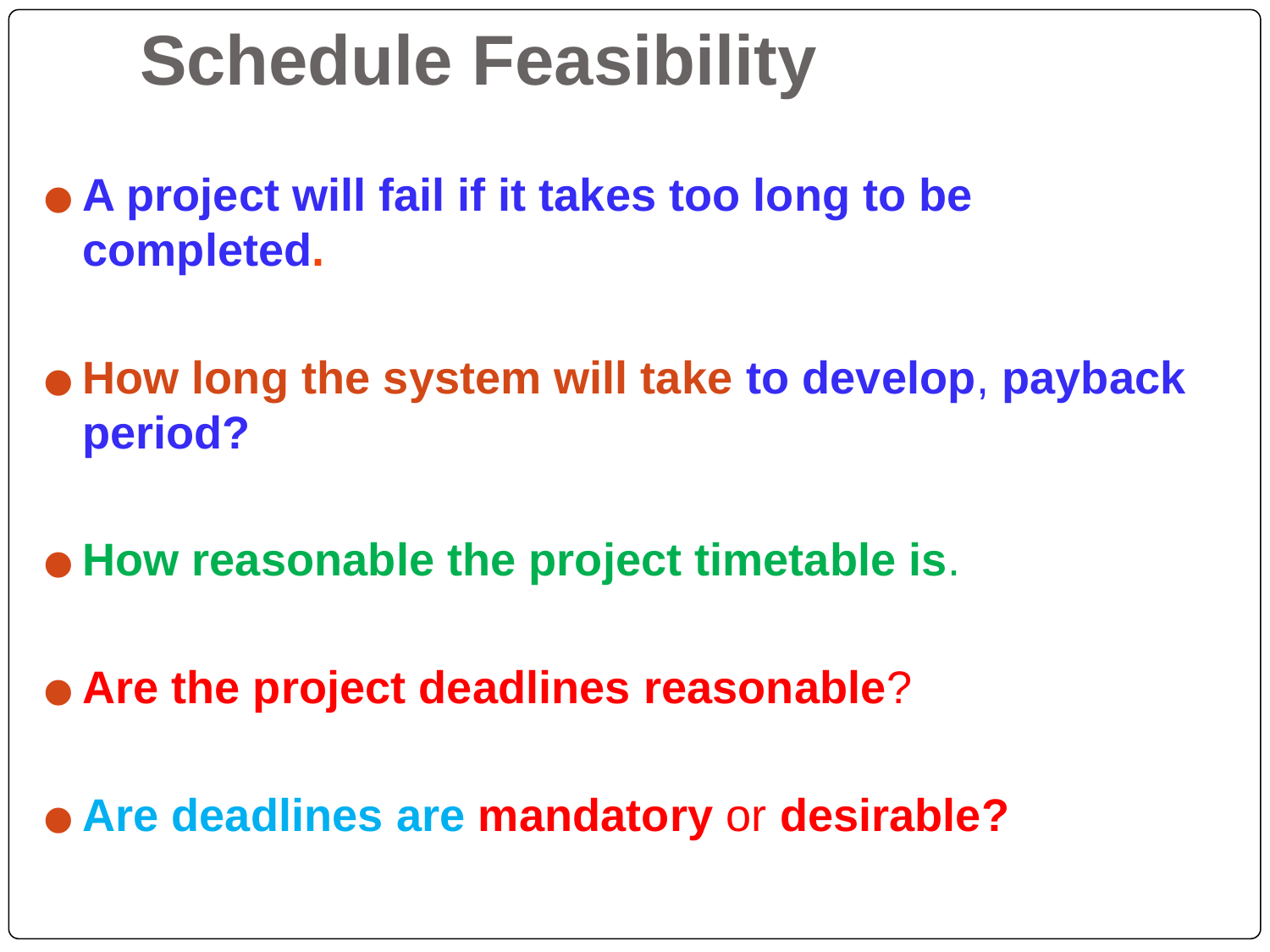

# Schedule Feasibility

A project will fail if it takes too long to be completed.

How long the system will take to develop, payback period?

How reasonable the project timetable is.

Are the project deadlines reasonable?

Are deadlines are mandatory or desirable?